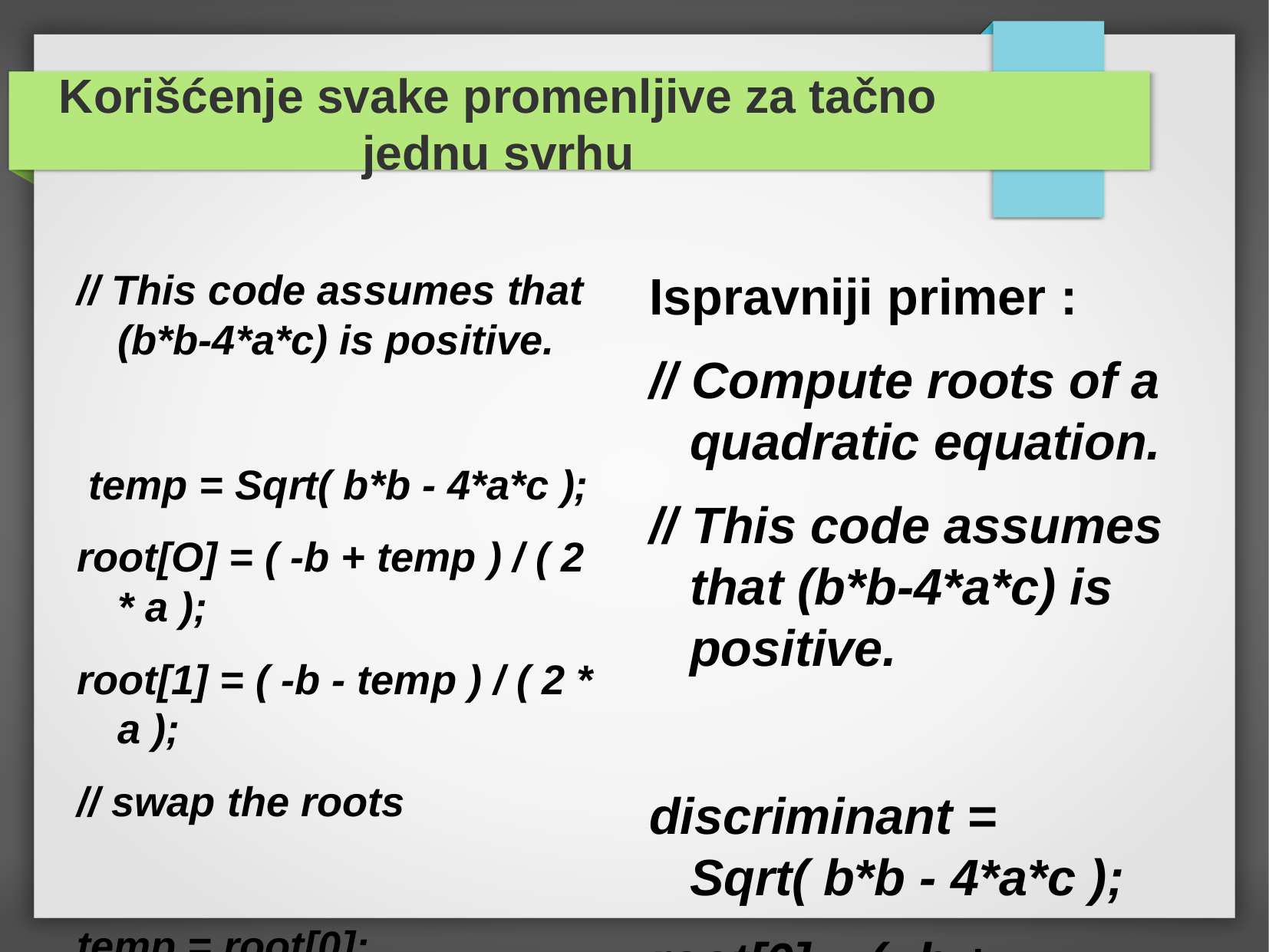

Korišćenje svake promenljive za tačno jednu svrhu
// This code assumes that (b*b-4*a*c) is positive.

 temp = Sqrt( b*b - 4*a*c );
root[O] = ( -b + temp ) / ( 2 * a );
root[1] = ( -b - temp ) / ( 2 * a );
// swap the roots

temp = root[0];
root[0] = root[1];
root[1] = temp;

Ispravniji primer :
// Compute roots of a quadratic equation.
// This code assumes that (b*b-4*a*c) is positive.

discriminant = Sqrt( b*b - 4*a*c );
root[0] = ( -b + discriminant ) / ( 2 * a );
root[1] = ( -b - discriminant ) / ( 2 * a );
// swap the roots

oldRoot = root[0];
root[0] = root[1];
root[1] = oldRoot;